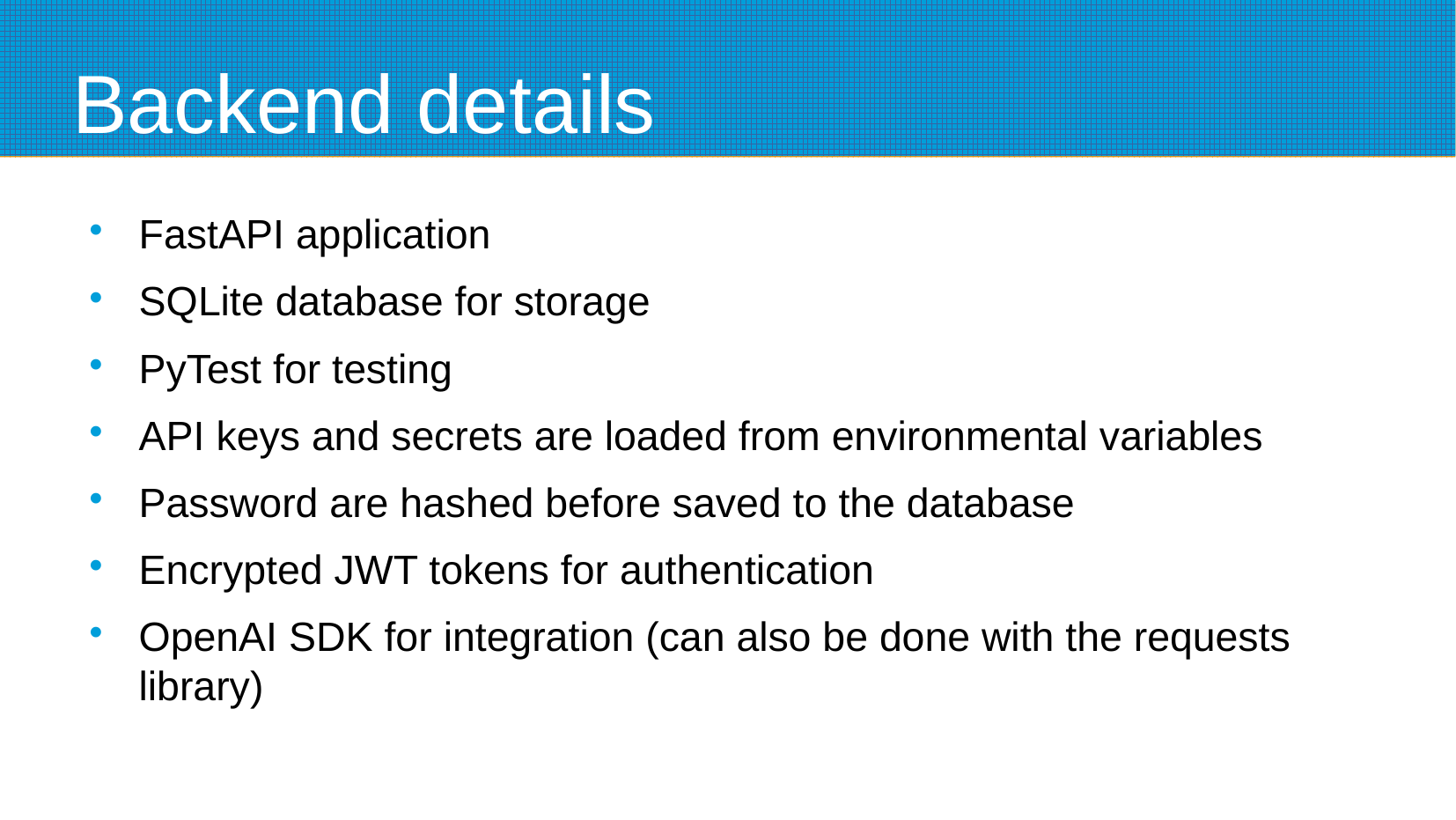

# Backend details
FastAPI application
SQLite database for storage
PyTest for testing
API keys and secrets are loaded from environmental variables
Password are hashed before saved to the database
Encrypted JWT tokens for authentication
OpenAI SDK for integration (can also be done with the requests library)